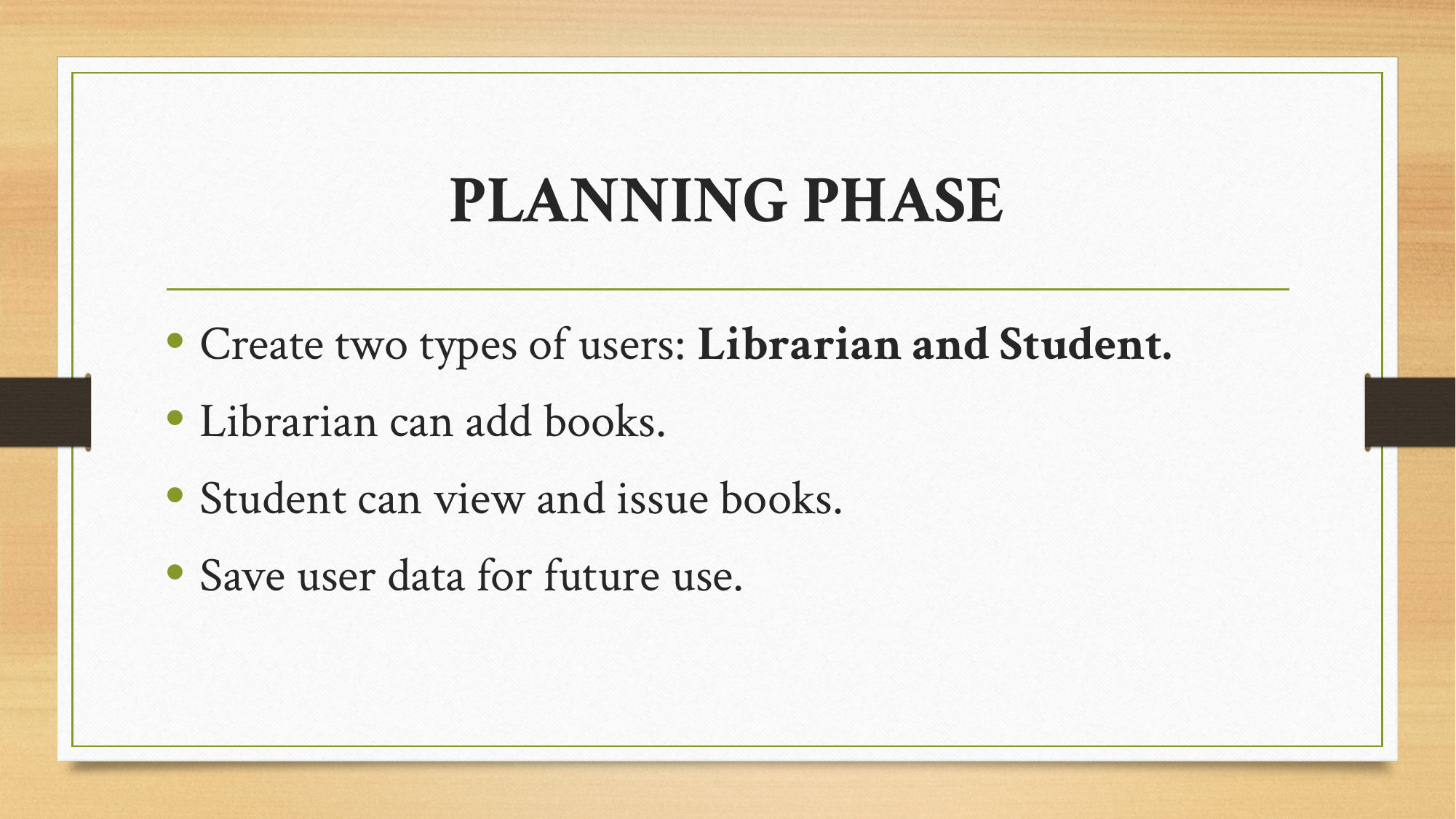

# PLANNING PHASE
Create two types of users: Librarian and Student.
Librarian can add books.
Student can view and issue books.
Save user data for future use.